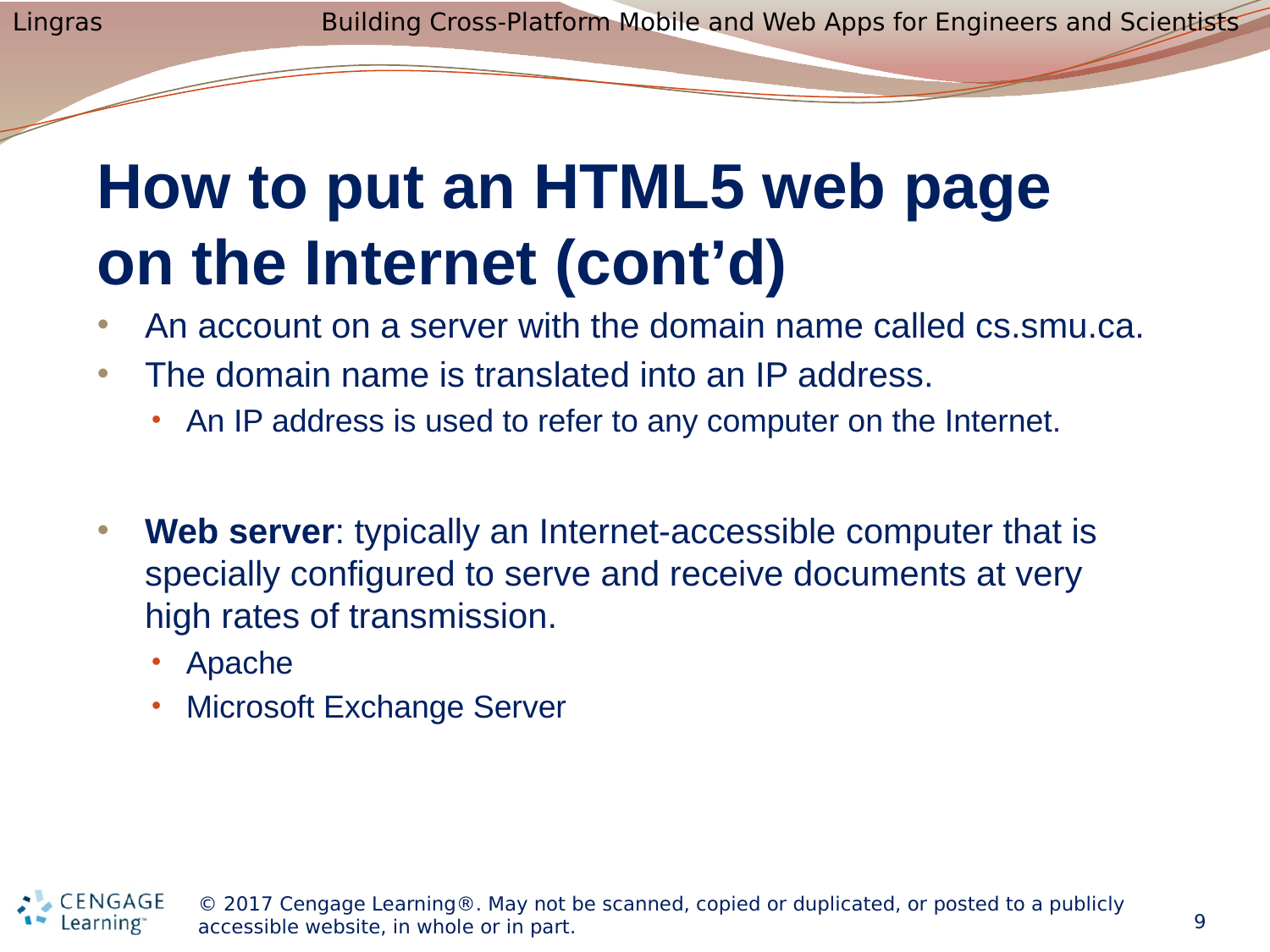

# How to put an HTML5 web page on the Internet (cont’d)
An account on a server with the domain name called cs.smu.ca.
The domain name is translated into an IP address.
An IP address is used to refer to any computer on the Internet.

Web server: typically an Internet-accessible computer that is specially configured to serve and receive documents at very high rates of transmission.
Apache
Microsoft Exchange Server
9
© 2017 Cengage Learning®. May not be scanned, copied or duplicated, or posted to a publicly accessible website, in whole or in part.